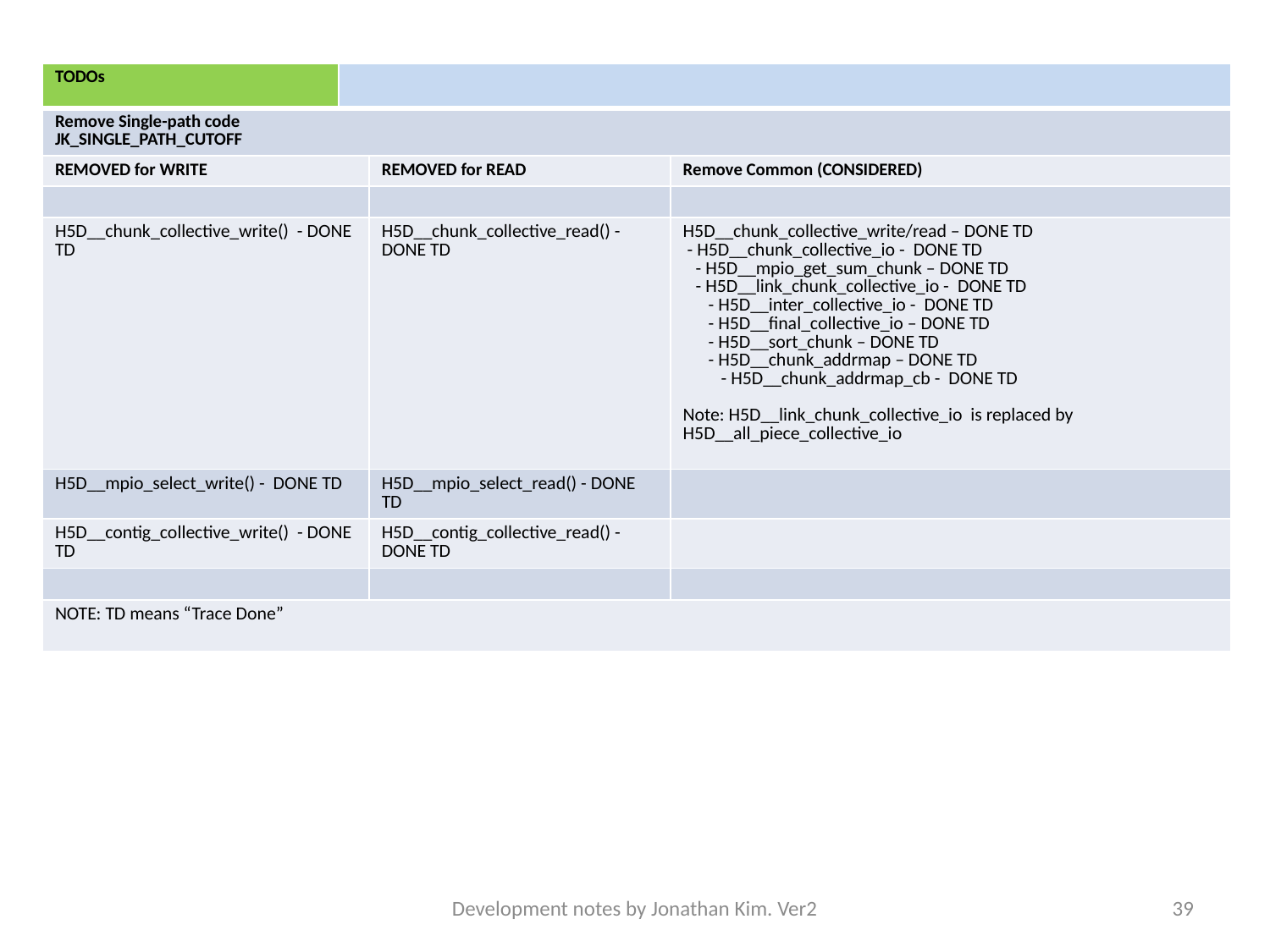

| TODOs |  |  |  |
| --- | --- | --- | --- |
| Remove Single-path code JK\_SINGLE\_PATH\_CUTOFF |  |  |  |
| REMOVED for WRITE |  | REMOVED for READ | Remove Common (CONSIDERED) |
|  |  |  |  |
| H5D\_\_chunk\_collective\_write() - DONE TD |  | H5D\_\_chunk\_collective\_read() - DONE TD | H5D\_\_chunk\_collective\_write/read – DONE TD - H5D\_\_chunk\_collective\_io - DONE TD - H5D\_\_mpio\_get\_sum\_chunk – DONE TD - H5D\_\_link\_chunk\_collective\_io - DONE TD - H5D\_\_inter\_collective\_io - DONE TD - H5D\_\_final\_collective\_io – DONE TD - H5D\_\_sort\_chunk – DONE TD - H5D\_\_chunk\_addrmap – DONE TD - H5D\_\_chunk\_addrmap\_cb - DONE TD Note: H5D\_\_link\_chunk\_collective\_io is replaced by H5D\_\_all\_piece\_collective\_io |
| H5D\_\_mpio\_select\_write() - DONE TD |  | H5D\_\_mpio\_select\_read() - DONE TD |  |
| H5D\_\_contig\_collective\_write() - DONE TD |  | H5D\_\_contig\_collective\_read() - DONE TD |  |
|  |  |  |  |
| NOTE: TD means “Trace Done” |  |  |  |
Development notes by Jonathan Kim. Ver2
39